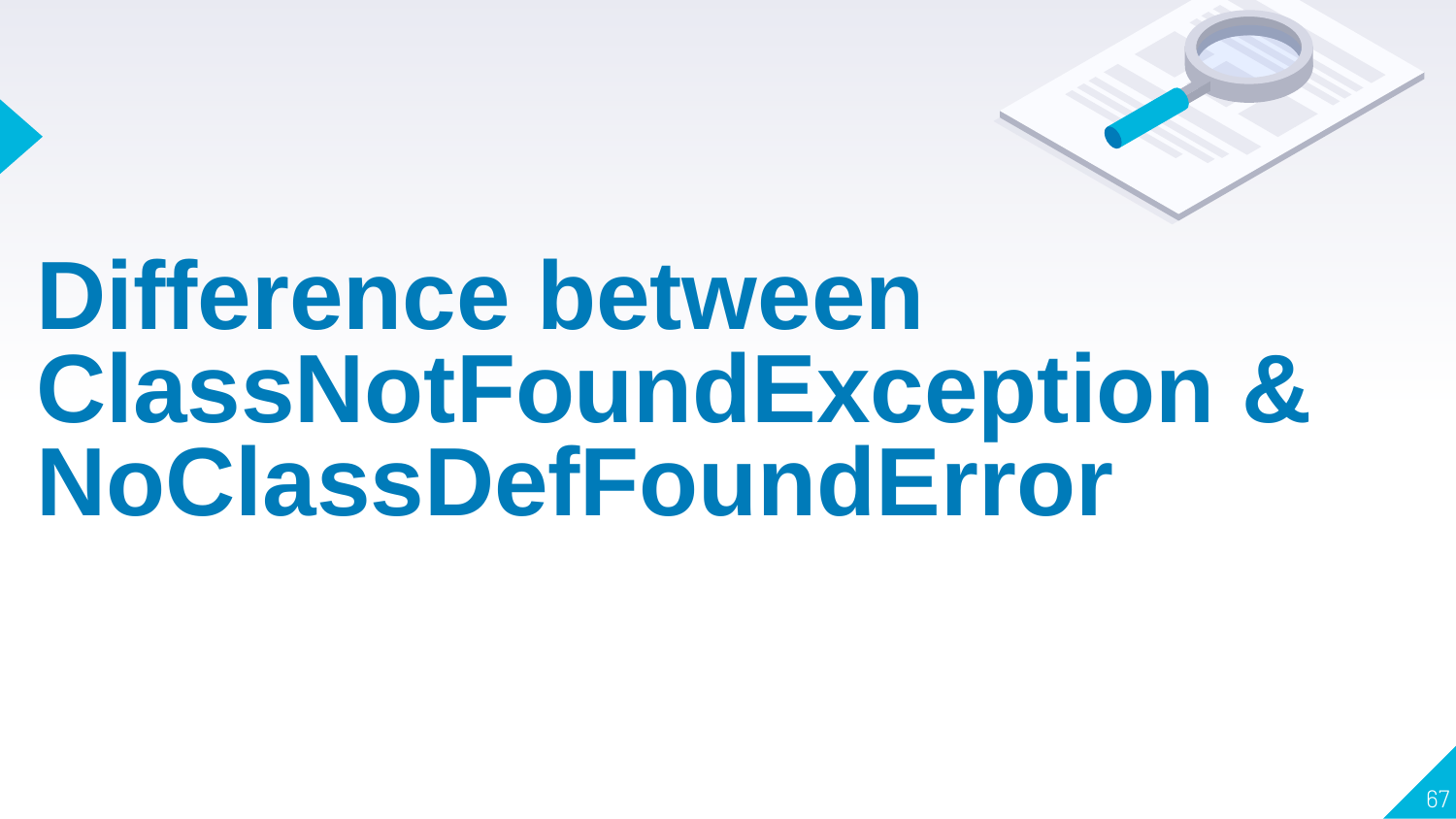

# Difference between ClassNotFoundException & NoClassDefFoundError
67